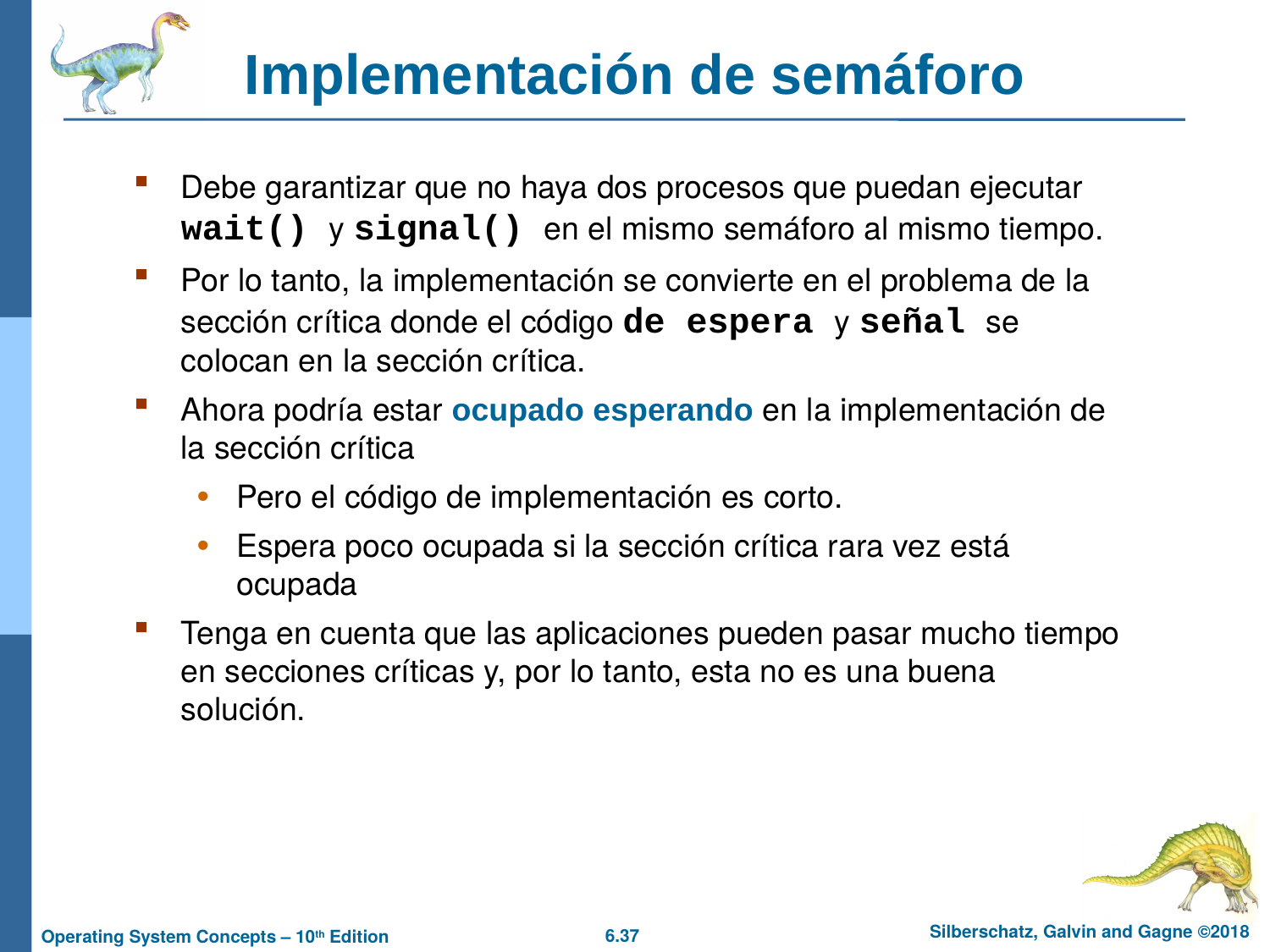

# Implementación de semáforo
Debe garantizar que no haya dos procesos que puedan ejecutar wait() y signal() en el mismo semáforo al mismo tiempo.
Por lo tanto, la implementación se convierte en el problema de la sección crítica donde el código de espera y señal se colocan en la sección crítica.
Ahora podría estar ocupado esperando en la implementación de la sección crítica
Pero el código de implementación es corto.
Espera poco ocupada si la sección crítica rara vez está ocupada
Tenga en cuenta que las aplicaciones pueden pasar mucho tiempo en secciones críticas y, por lo tanto, esta no es una buena solución.